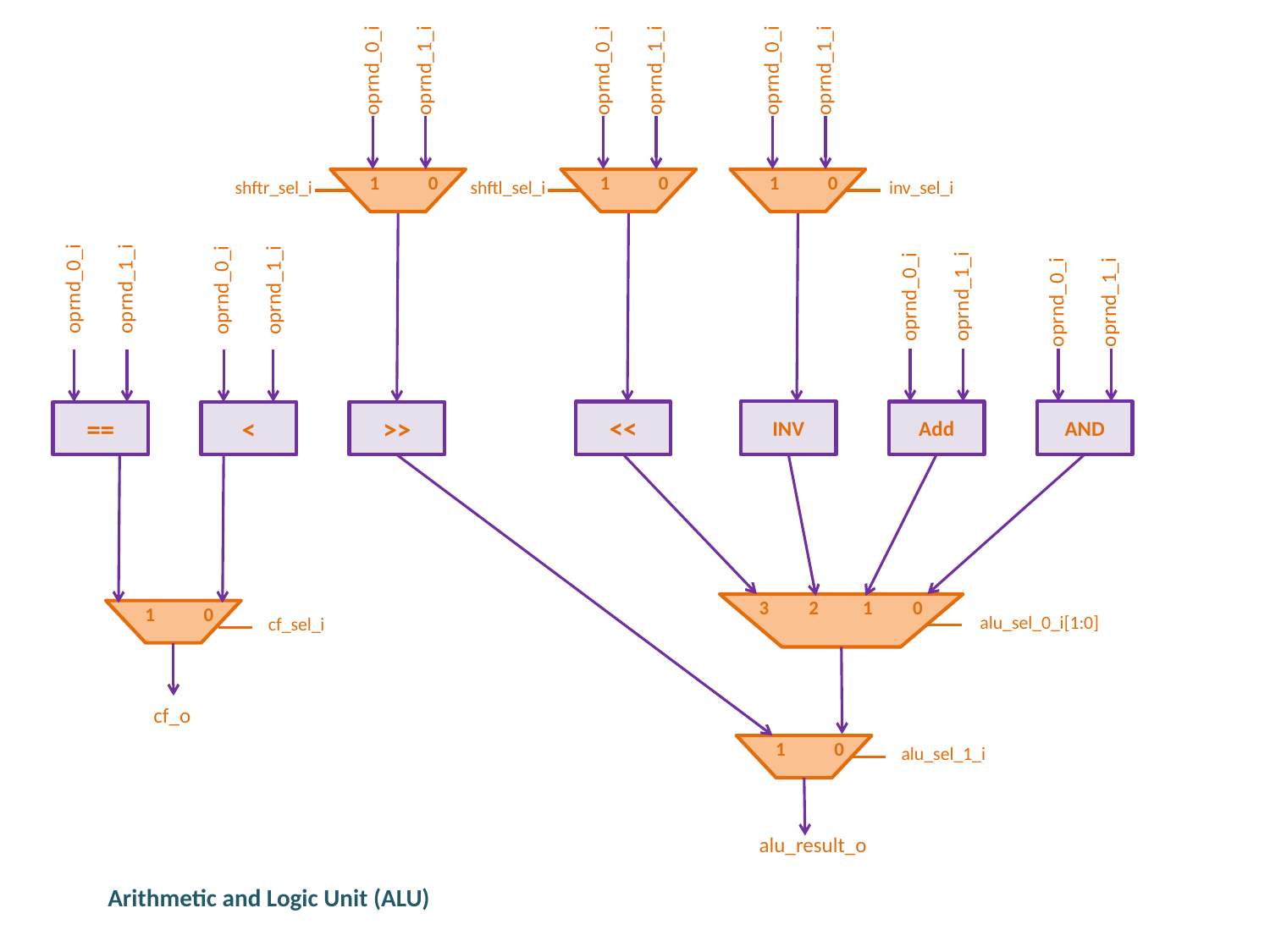

oprnd_0_i
oprnd_1_i
oprnd_0_i
oprnd_1_i
oprnd_0_i
oprnd_1_i
1           0

1           0

1           0

shftr_sel_i
shftl_sel_i
inv_sel_i
oprnd_0_i
oprnd_1_i
oprnd_0_i
oprnd_1_i
oprnd_0_i
oprnd_1_i
oprnd_0_i
oprnd_1_i
INV
AND
<<
Add
==
<
>>
3         2          1         0

1           0

alu_sel_0_i[1:0]
cf_sel_i
cf_o
1           0

alu_sel_1_i
alu_result_o
Arithmetic and Logic Unit (ALU)